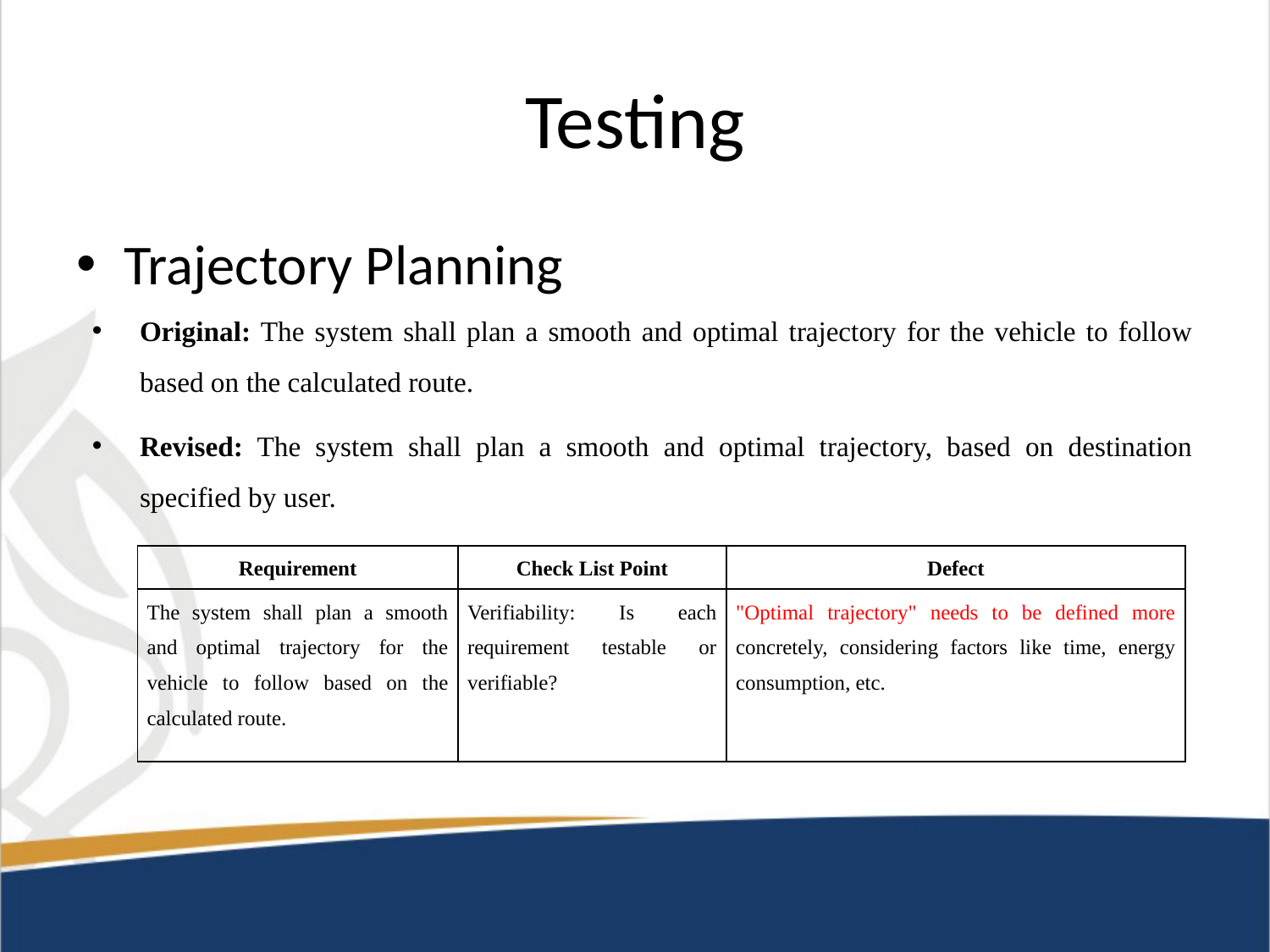

# Testing
Trajectory Planning
Original: The system shall plan a smooth and optimal trajectory for the vehicle to follow based on the calculated route.
Revised: The system shall plan a smooth and optimal trajectory, based on destination specified by user.

| Requirement | Check List Point | Defect |
| --- | --- | --- |
| The system shall plan a smooth and optimal trajectory for the vehicle to follow based on the calculated route. | Verifiability: Is each requirement testable or verifiable? | "Optimal trajectory" needs to be defined more concretely, considering factors like time, energy consumption, etc. |